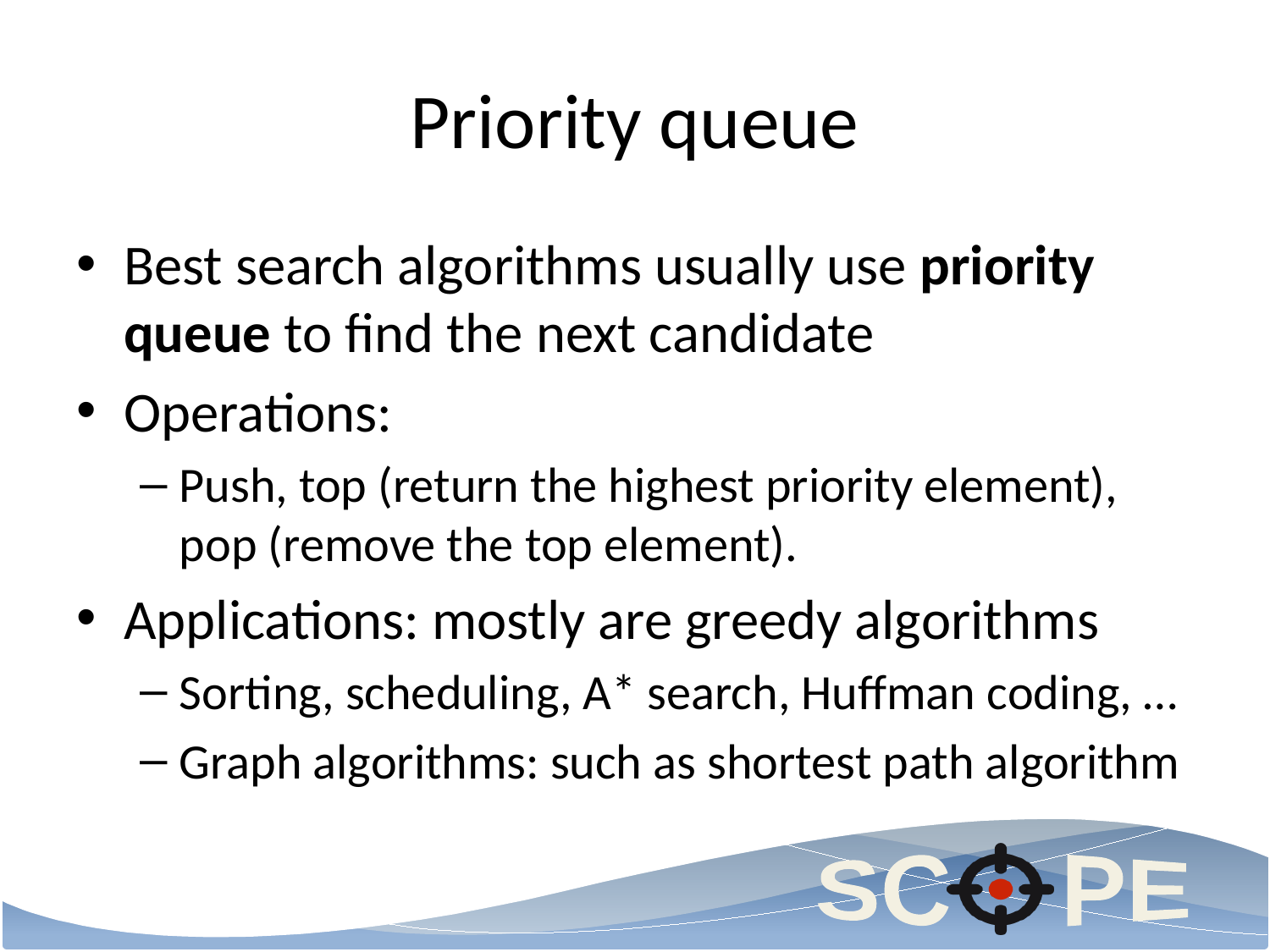

# Priority queue
Best search algorithms usually use priority queue to find the next candidate
Operations:
Push, top (return the highest priority element), pop (remove the top element).
Applications: mostly are greedy algorithms
Sorting, scheduling, A* search, Huffman coding, …
Graph algorithms: such as shortest path algorithm